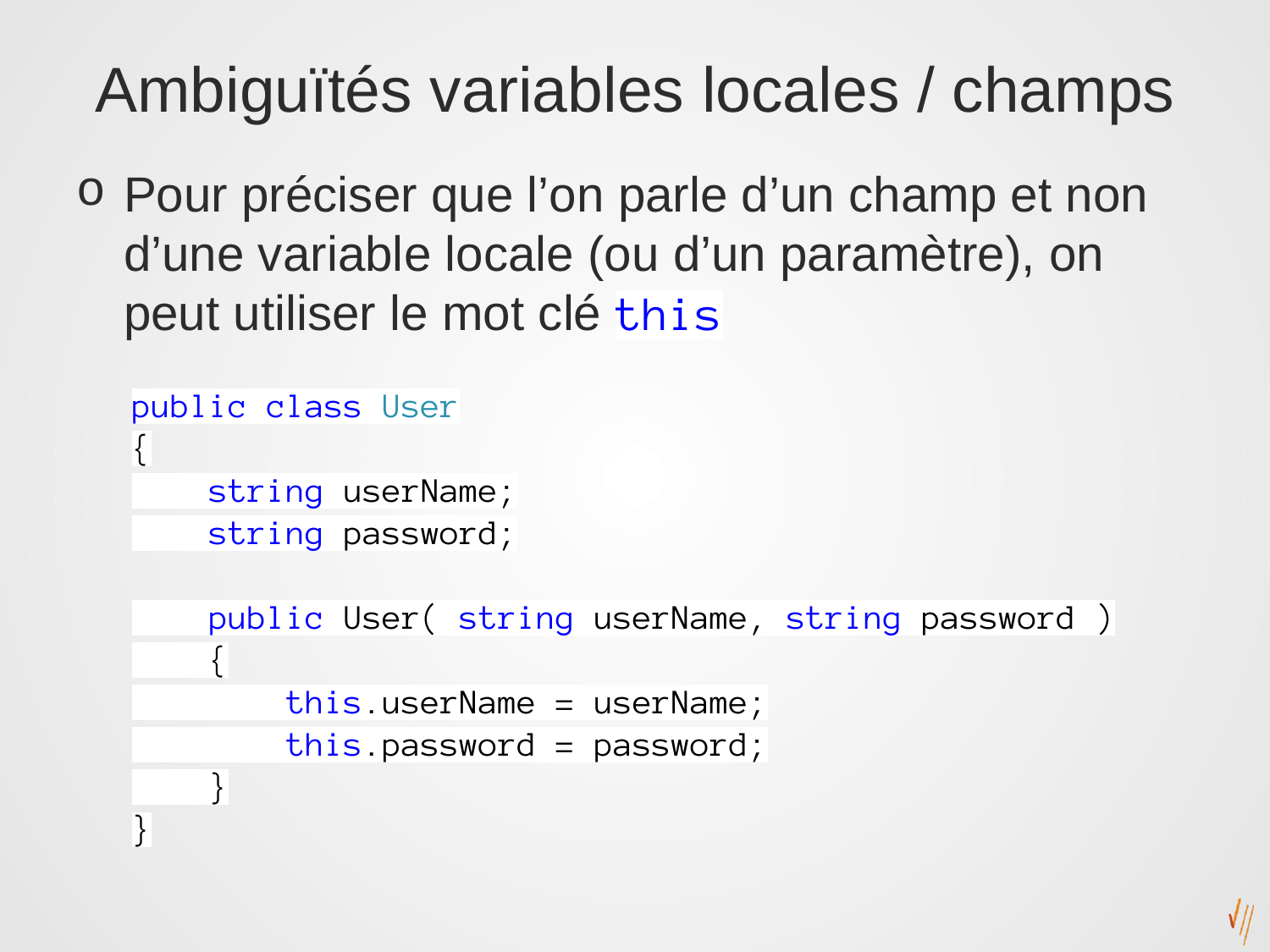

# Ambiguïtés variables locales / champs
Pour préciser que l’on parle d’un champ et non d’une variable locale (ou d’un paramètre), on peut utiliser le mot clé this

public class User
{
    string userName;
    string password;

    public User( string userName, string password )
    {
        this.userName = userName;
        this.password = password;
    }
}